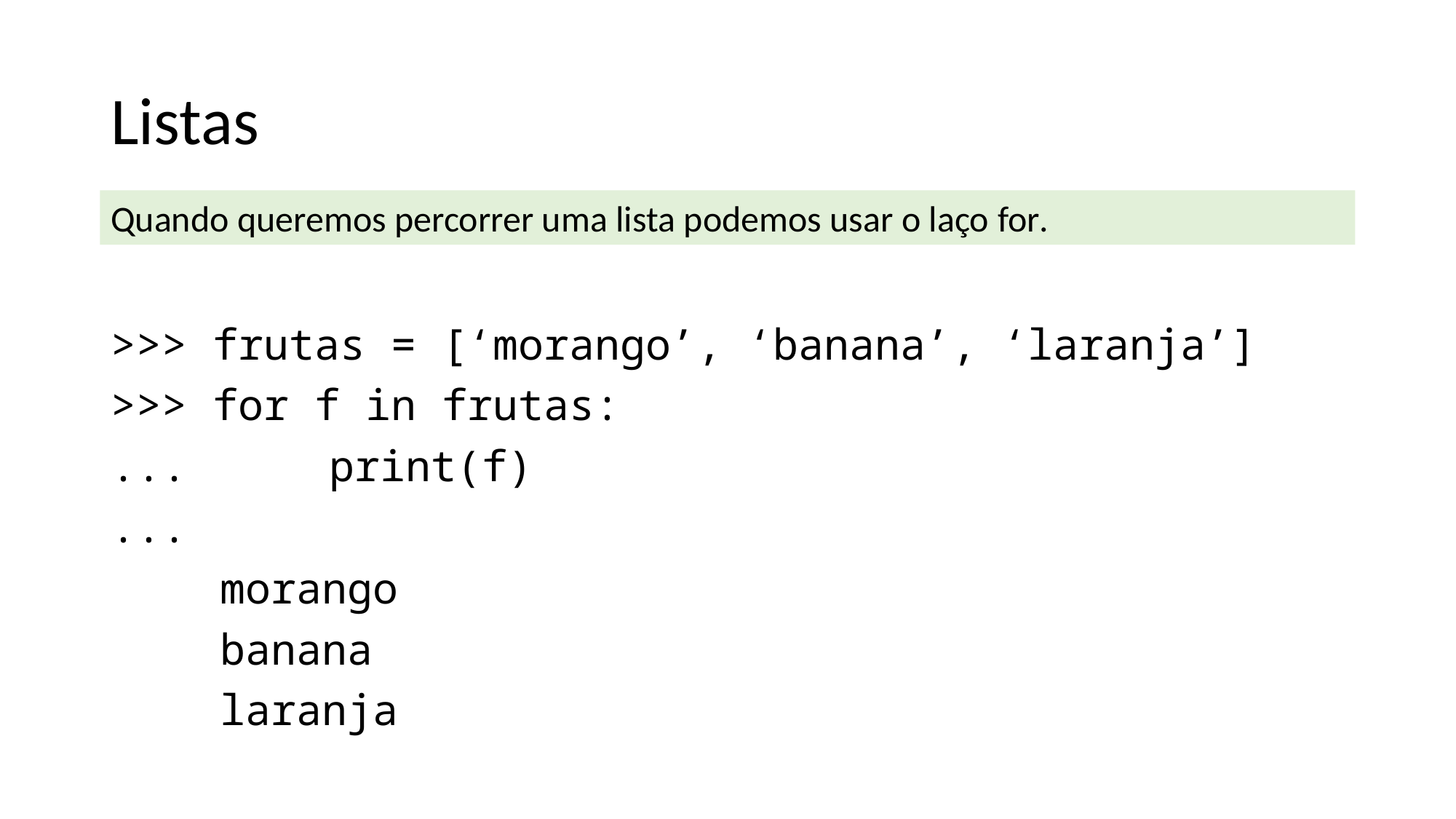

# Listas
Quando queremos percorrer uma lista podemos usar o laço for.
>>> frutas = [‘morango’, ‘banana’, ‘laranja’]
>>> for f in frutas:
...		print(f)
...
	morango
	banana
	laranja